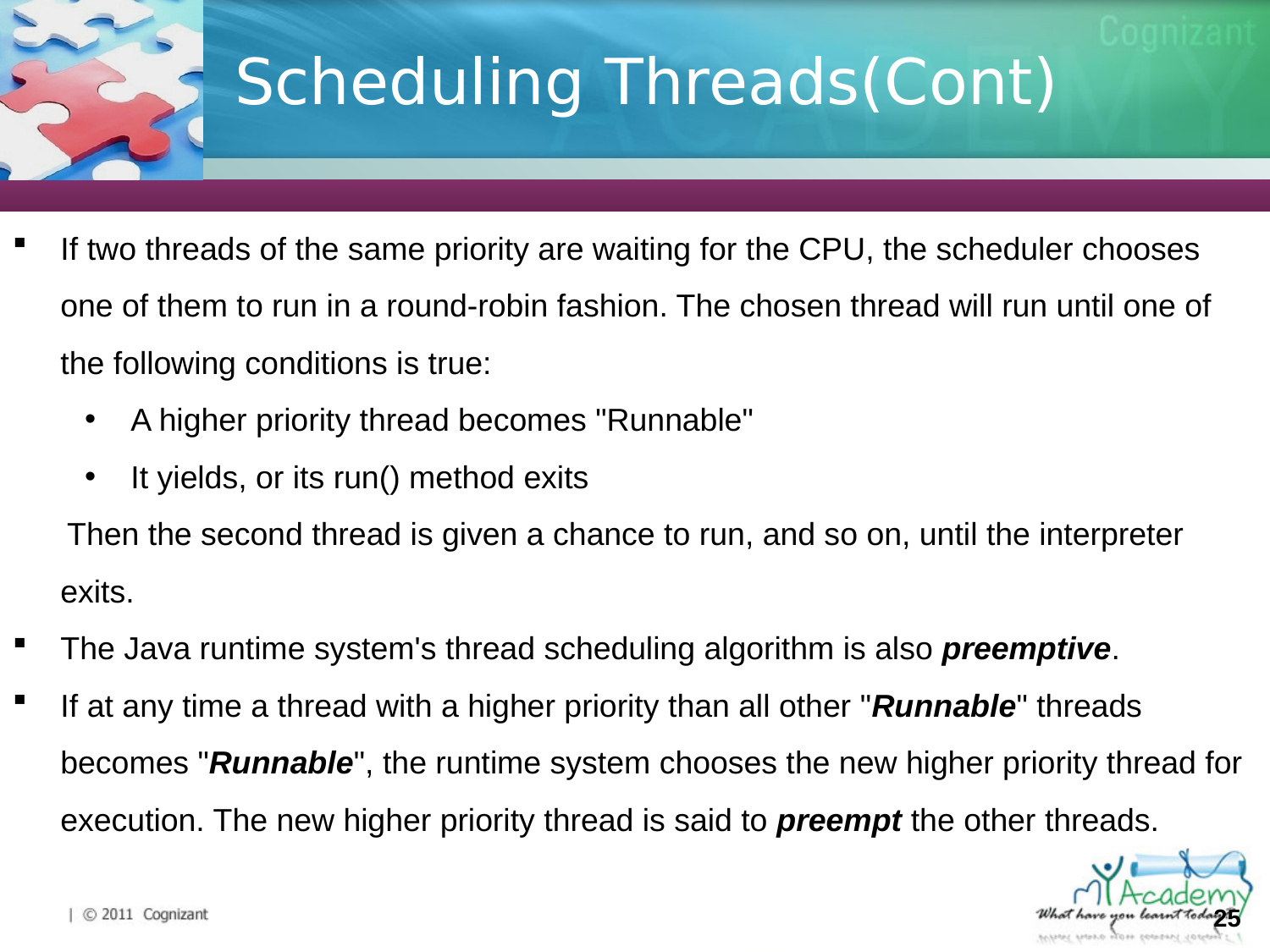

# Scheduling Threads(Cont)
If two threads of the same priority are waiting for the CPU, the scheduler chooses one of them to run in a round-robin fashion. The chosen thread will run until one of the following conditions is true:
A higher priority thread becomes "Runnable"
It yields, or its run() method exits
Then the second thread is given a chance to run, and so on, until the interpreter exits.
The Java runtime system's thread scheduling algorithm is also preemptive.
If at any time a thread with a higher priority than all other "Runnable" threads becomes "Runnable", the runtime system chooses the new higher priority thread for execution. The new higher priority thread is said to preempt the other threads.

25